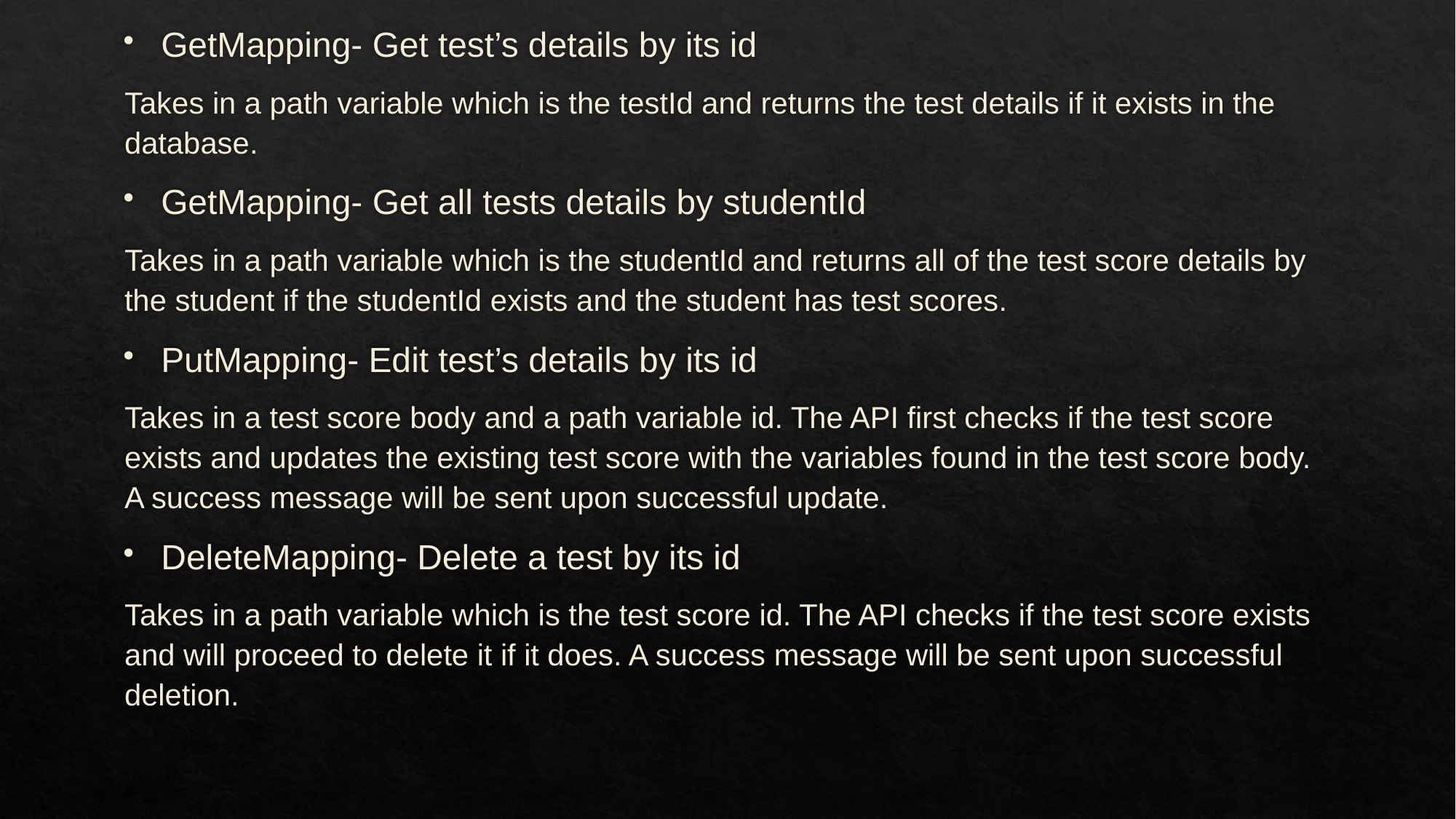

GetMapping- Get test’s details by its id
Takes in a path variable which is the testId and returns the test details if it exists in the database.
GetMapping- Get all tests details by studentId
Takes in a path variable which is the studentId and returns all of the test score details by the student if the studentId exists and the student has test scores.
PutMapping- Edit test’s details by its id
Takes in a test score body and a path variable id. The API first checks if the test score exists and updates the existing test score with the variables found in the test score body. A success message will be sent upon successful update.
DeleteMapping- Delete a test by its id
Takes in a path variable which is the test score id. The API checks if the test score exists and will proceed to delete it if it does. A success message will be sent upon successful deletion.